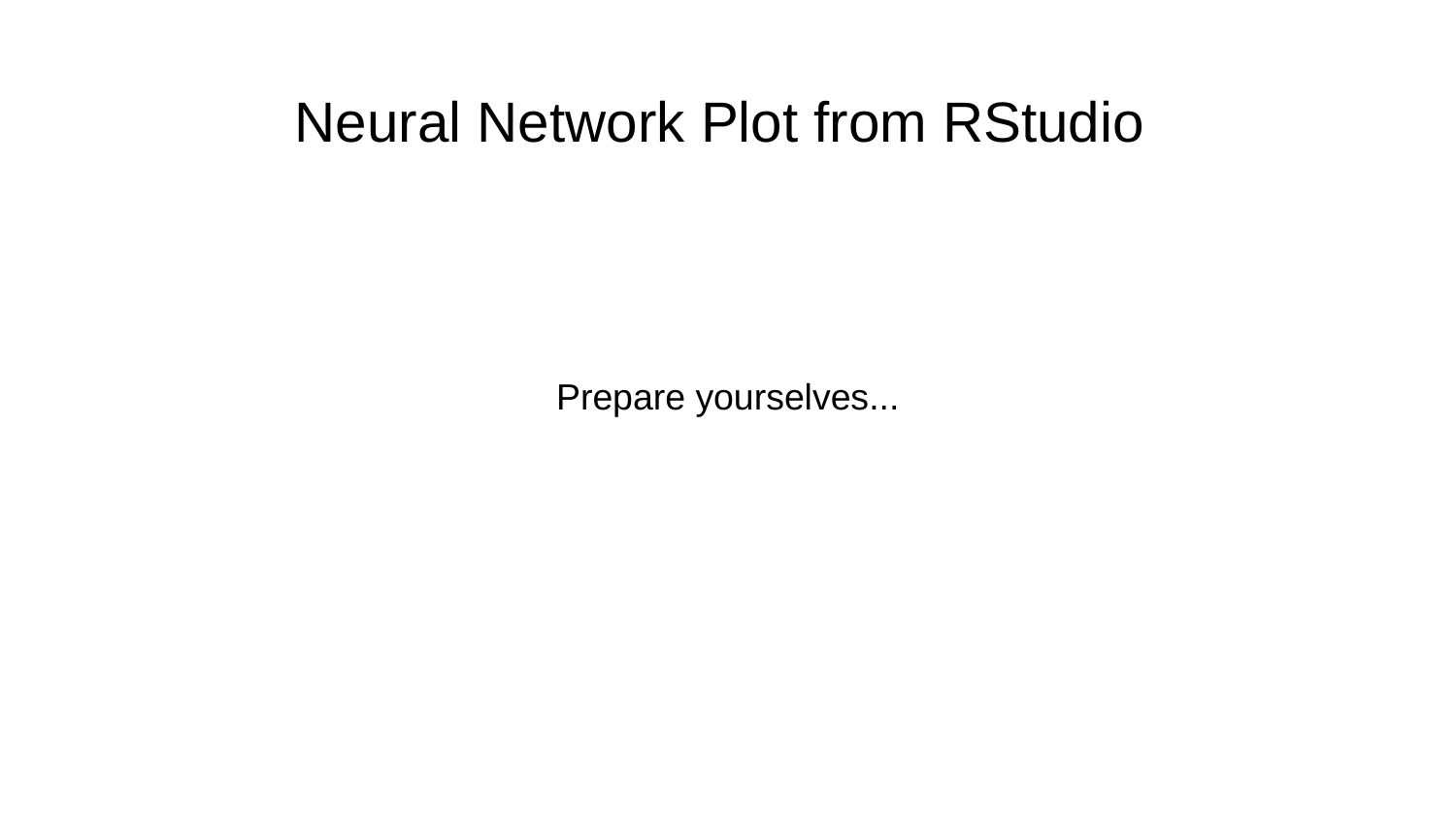

# Neural Network Plot from RStudio

Prepare yourselves...